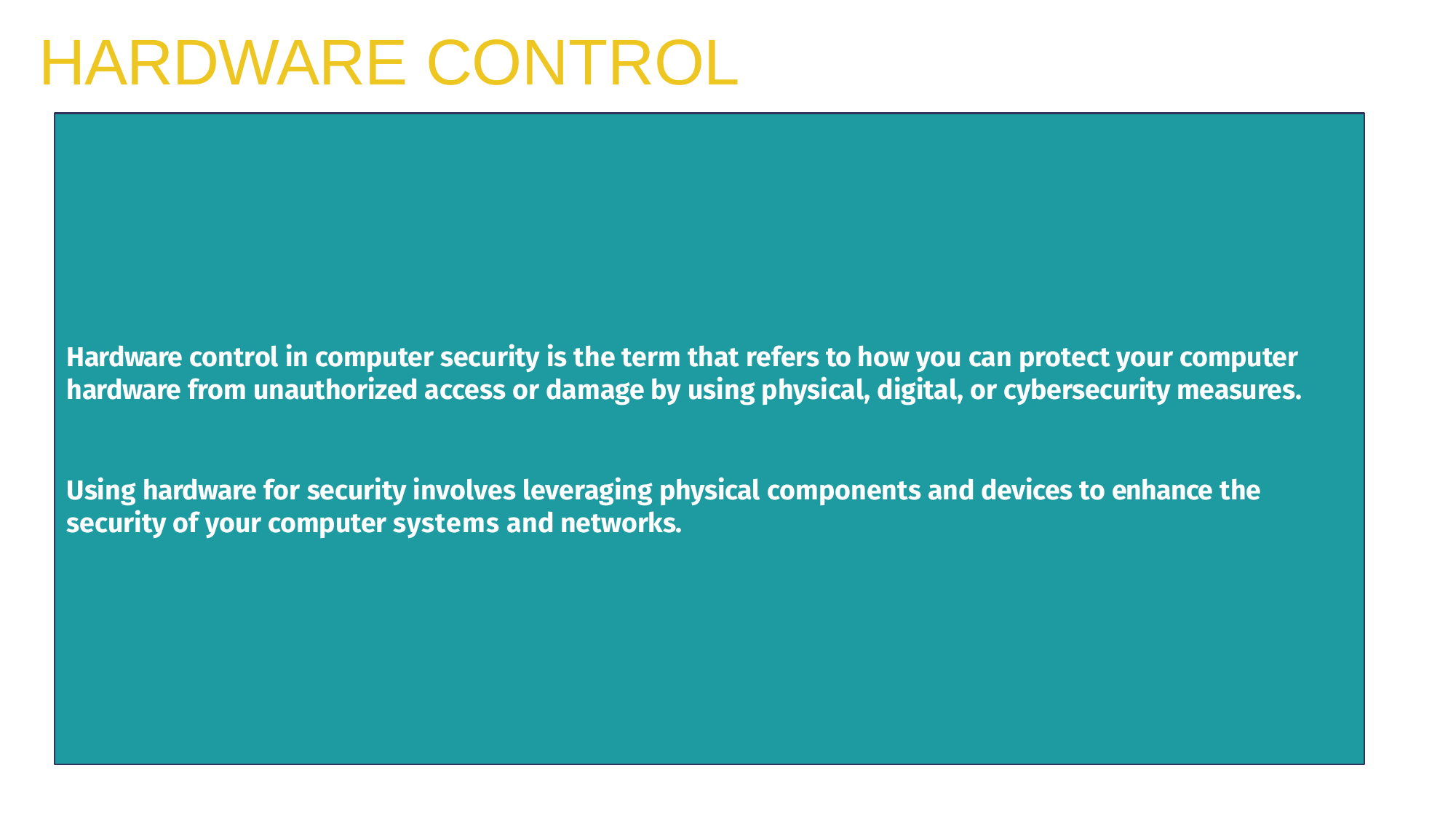

# Hardware control
Hardware control in computer security is the term that refers to how you can protect your computer hardware from unauthorized access or damage by using physical, digital, or cybersecurity measures.

Using hardware for security involves leveraging physical components and devices to enhance the security of your computer systems and networks.